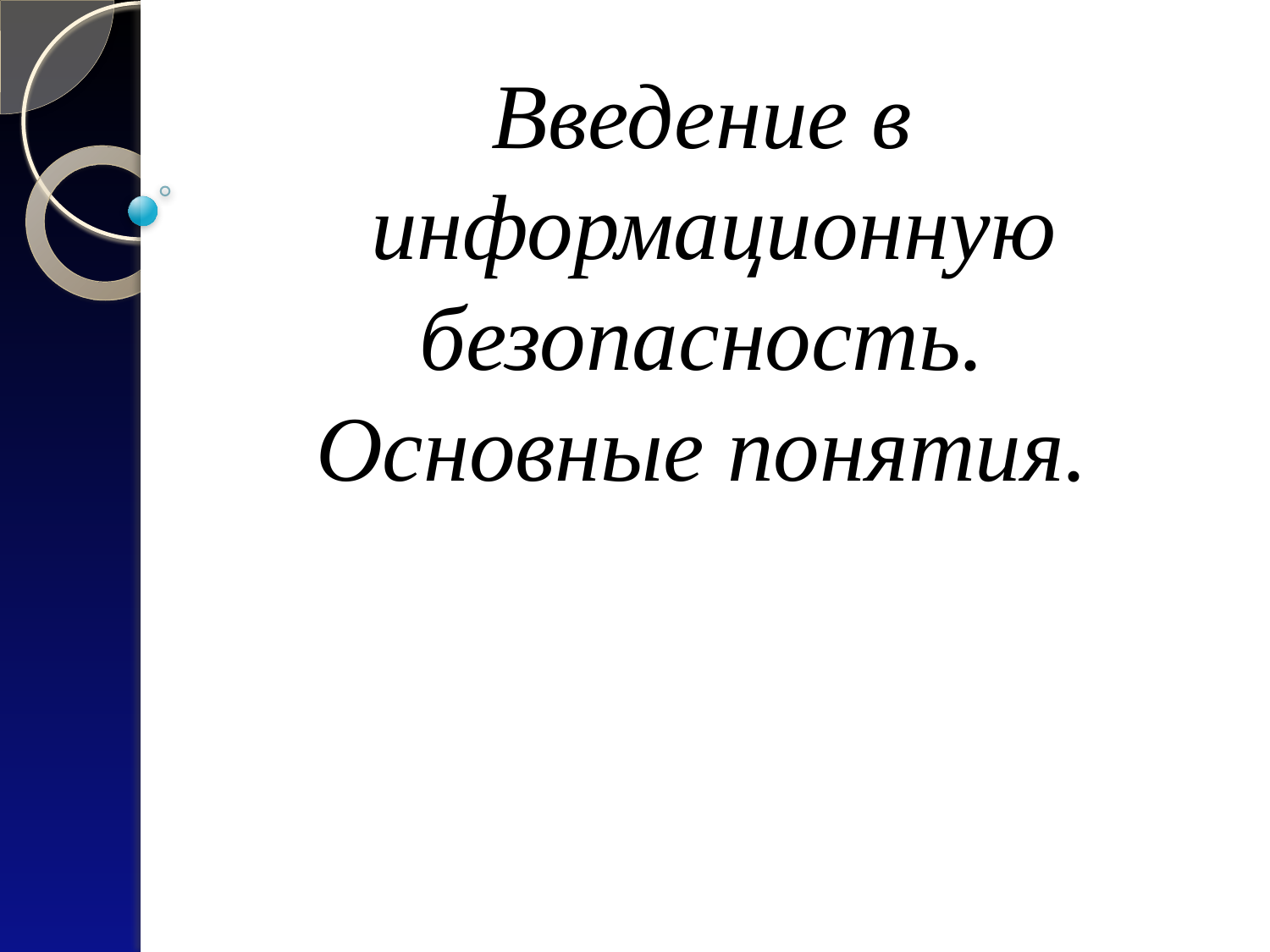

# Введение в  информационную безопасность. Основные понятия.